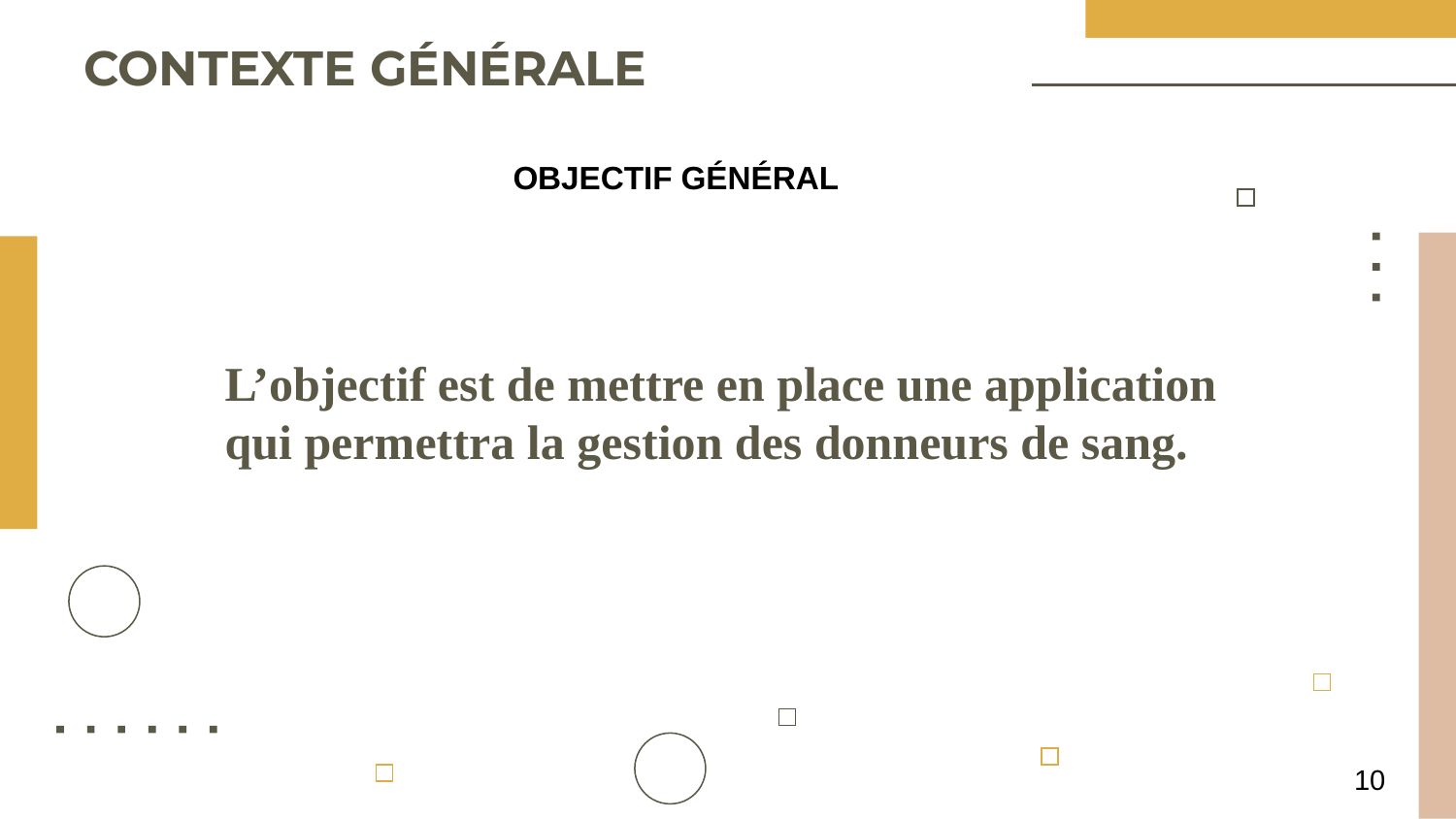

# CONTEXTE GÉNÉRALE
OBJECTIF GÉNÉRAL

L’objectif est de mettre en place une application qui permettra la gestion des donneurs de sang.

10